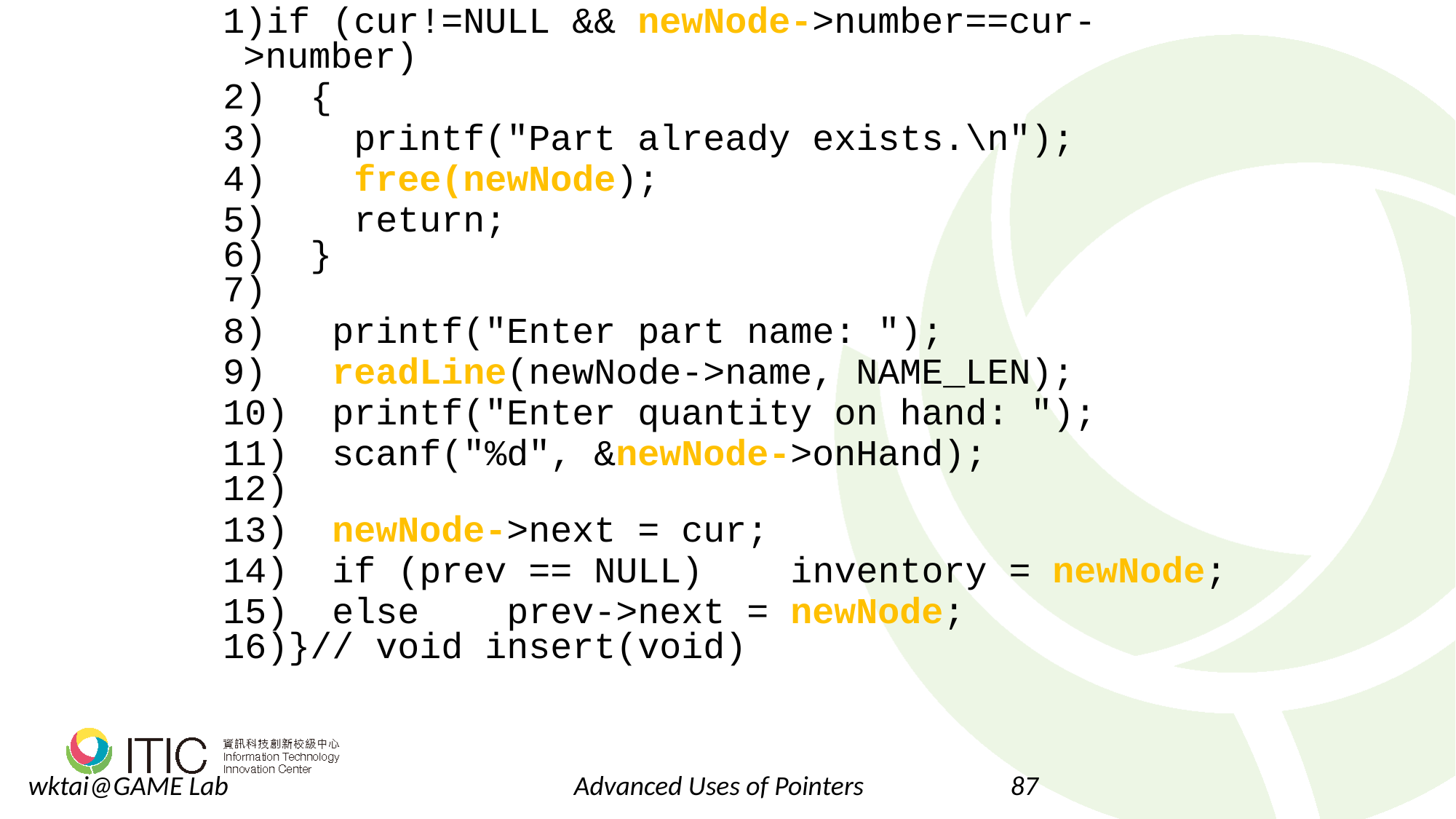

if (cur!=NULL && newNode->number==cur->number)
  {
    printf("Part already exists.\n");
    free(newNode);
    return;
  }

   printf("Enter part name: ");
   readLine(newNode->name, NAME_LEN);
  printf("Enter quantity on hand: ");
  scanf("%d", &newNode->onHand);

  newNode->next = cur;
  if (prev == NULL)    inventory = newNode;
  else    prev->next = newNode;
}// void insert(void)